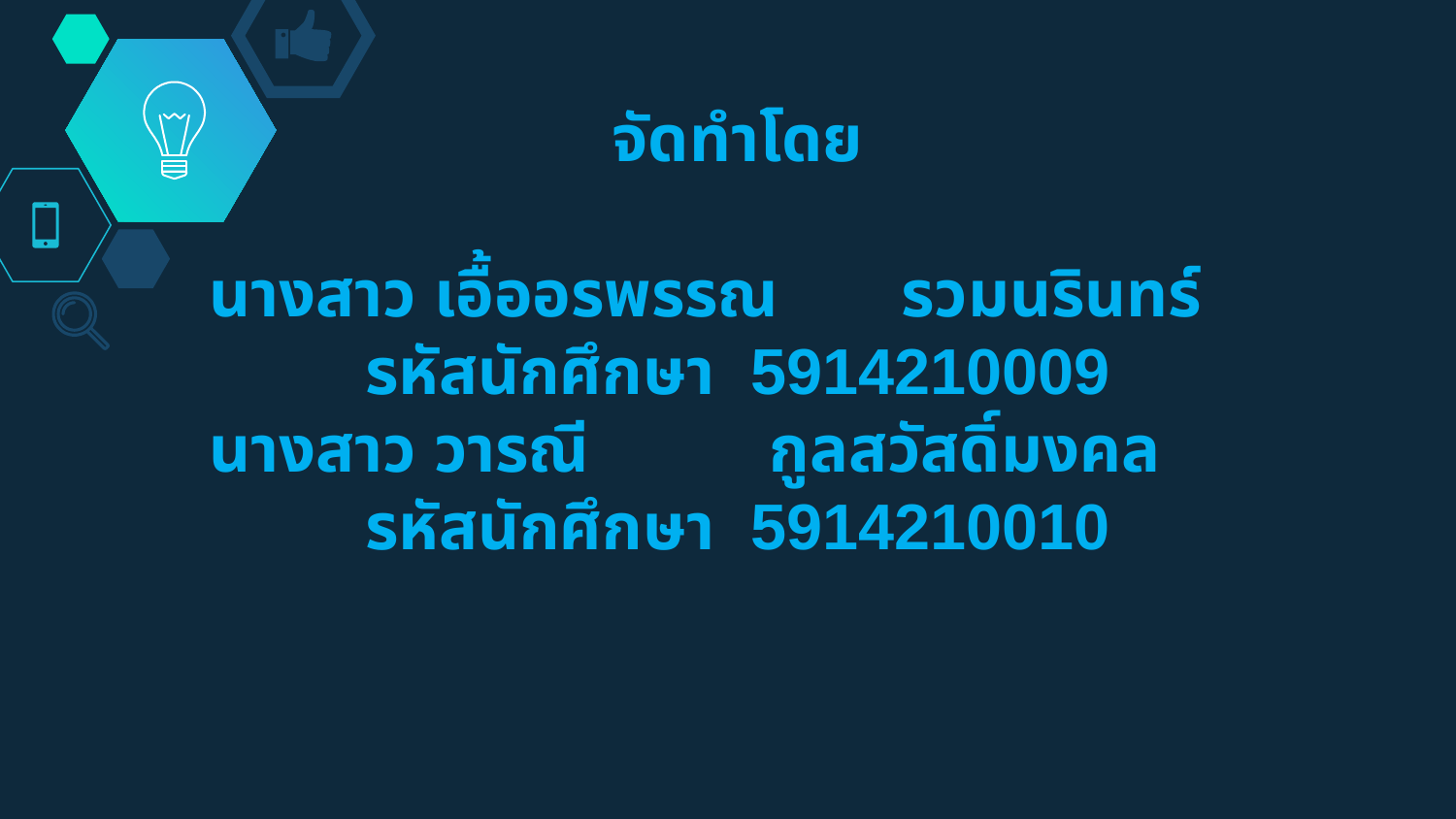

# จัดทำโดย นางสาว เอื้ออรพรรณ	 รวมนรินทร์  	 รหัสนักศึกษา  5914210009 นางสาว วารณี          กูลสวัสดิ์มงคล 	 รหัสนักศึกษา  5914210010